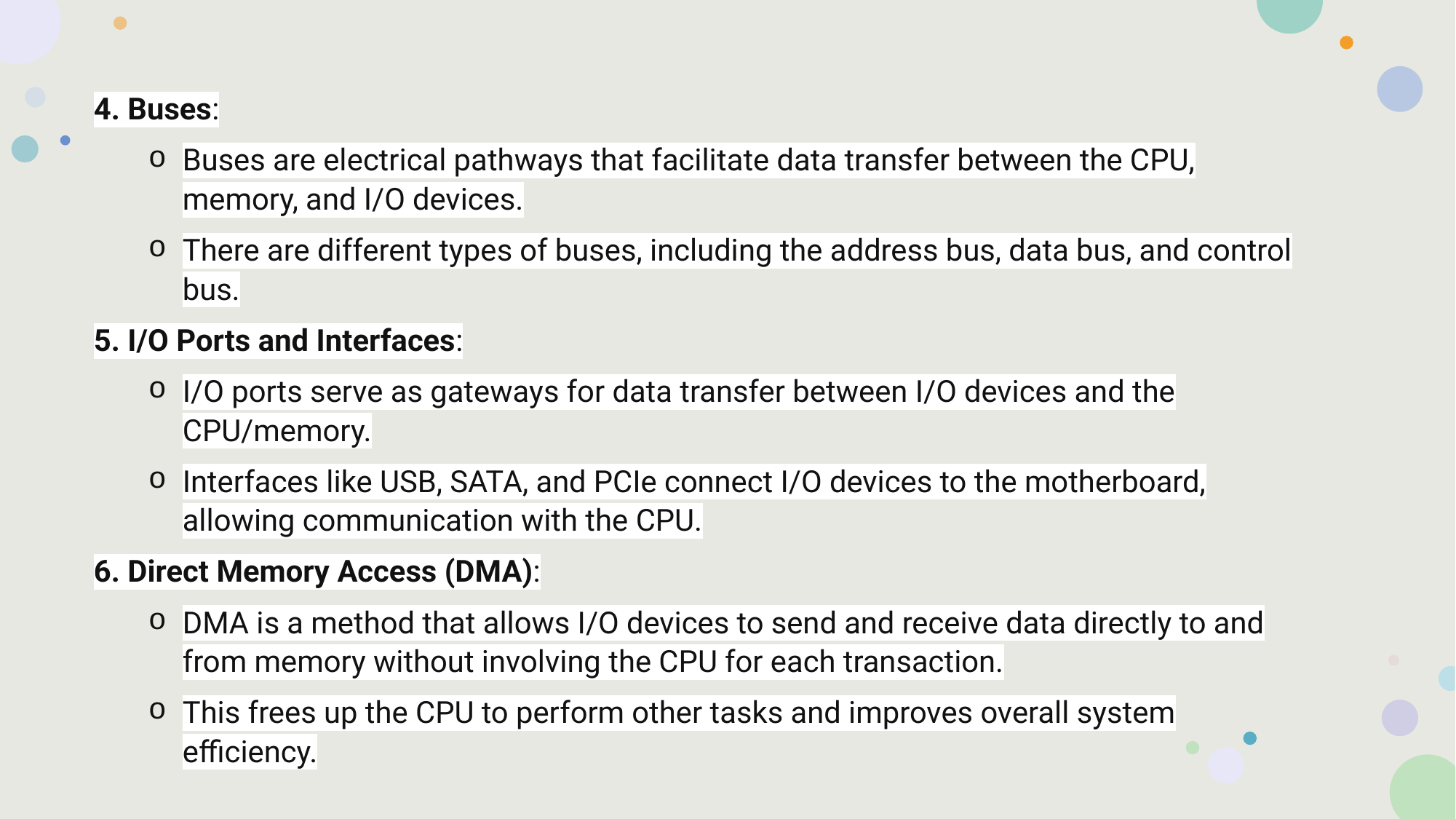

4. Buses:
Buses are electrical pathways that facilitate data transfer between the CPU, memory, and I/O devices.
There are different types of buses, including the address bus, data bus, and control bus.
5. I/O Ports and Interfaces:
I/O ports serve as gateways for data transfer between I/O devices and the CPU/memory.
Interfaces like USB, SATA, and PCIe connect I/O devices to the motherboard, allowing communication with the CPU.
6. Direct Memory Access (DMA):
DMA is a method that allows I/O devices to send and receive data directly to and from memory without involving the CPU for each transaction.
This frees up the CPU to perform other tasks and improves overall system efficiency.